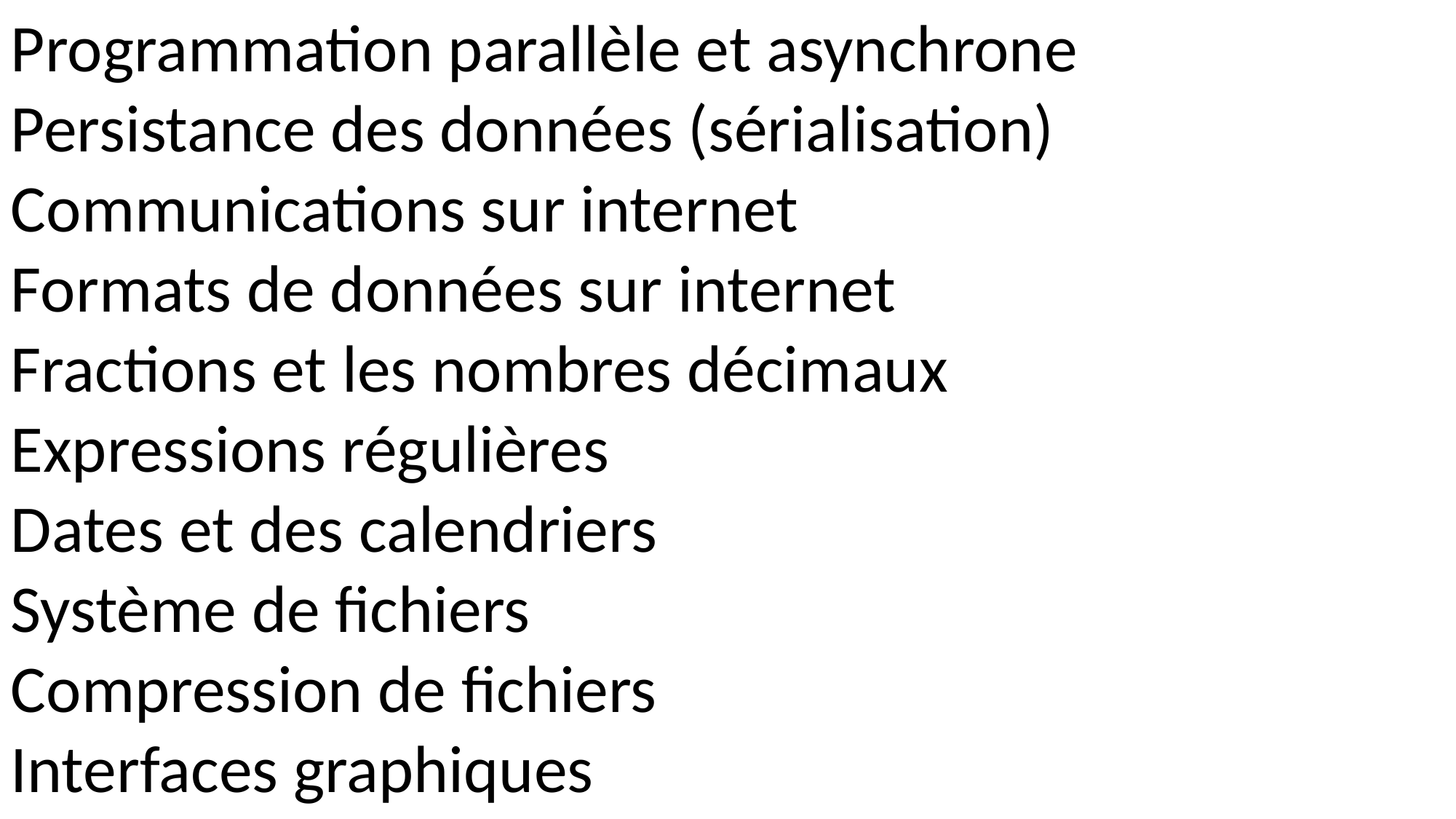

Programmation parallèle et asynchrone
Persistance des données (sérialisation)
Communications sur internet
Formats de données sur internet
Fractions et les nombres décimaux
Expressions régulières
Dates et des calendriers
Système de fichiers
Compression de fichiers
Interfaces graphiques